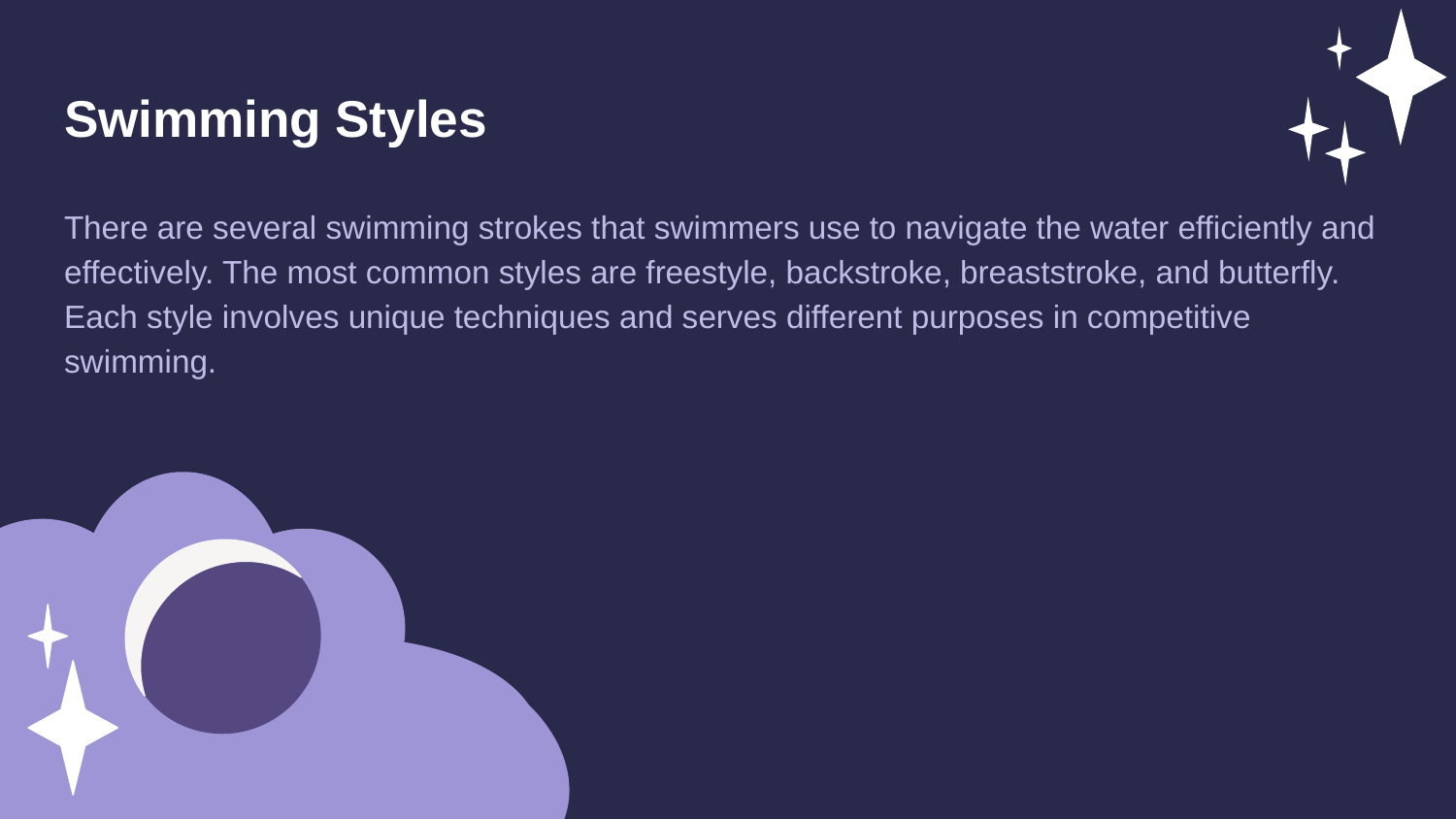

Swimming Styles
There are several swimming strokes that swimmers use to navigate the water efficiently and effectively. The most common styles are freestyle, backstroke, breaststroke, and butterfly. Each style involves unique techniques and serves different purposes in competitive swimming.